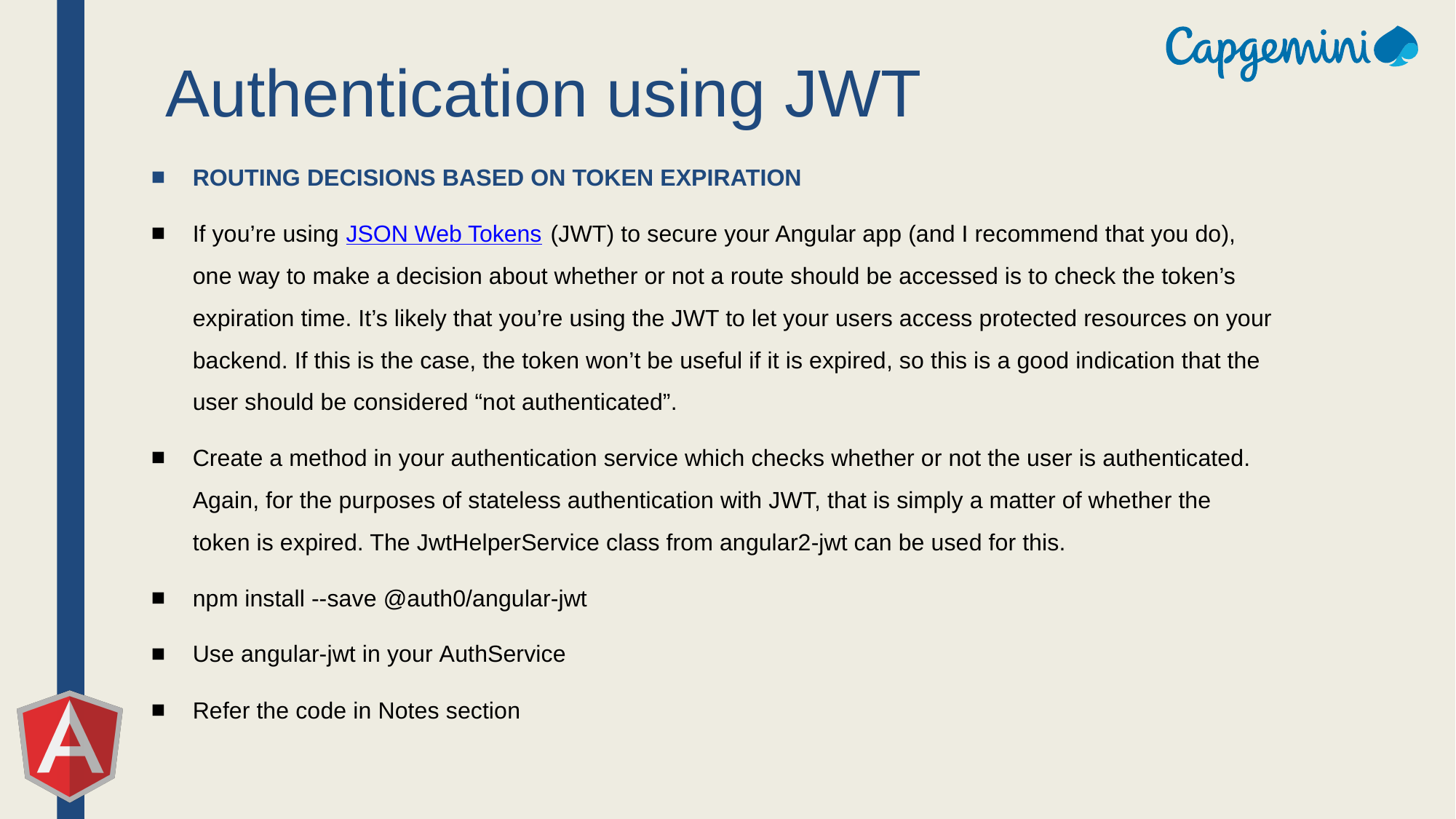

# Authentication using JWT
Routing Decisions Based on Token Expiration
If you’re using JSON Web Tokens (JWT) to secure your Angular app (and I recommend that you do), one way to make a decision about whether or not a route should be accessed is to check the token’s expiration time. It’s likely that you’re using the JWT to let your users access protected resources on your backend. If this is the case, the token won’t be useful if it is expired, so this is a good indication that the user should be considered “not authenticated”.
Create a method in your authentication service which checks whether or not the user is authenticated. Again, for the purposes of stateless authentication with JWT, that is simply a matter of whether the token is expired. The JwtHelperService class from angular2-jwt can be used for this.
npm install --save @auth0/angular-jwt
Use angular-jwt in your AuthService
Refer the code in Notes section